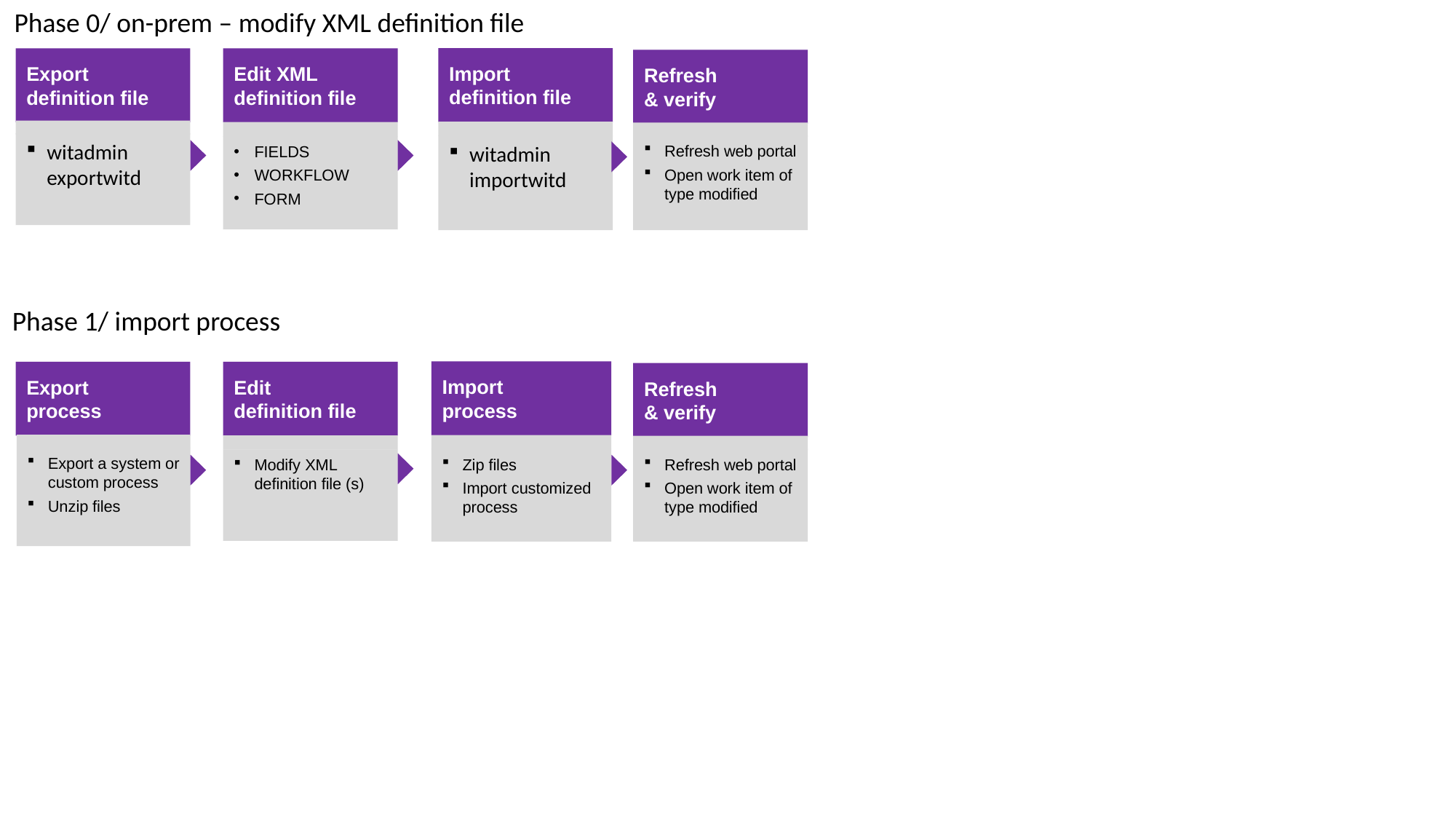

Phase 0/ on-prem – modify XML definition file
Import definition file
Edit XML
definition file
Export  definition file
Refresh
& verify

witadmin exportwitd
witadmin importwitd
Refresh web portal
Open work item of type modified
FIELDS
WORKFLOW
FORM

Phase 1/ import process
Import
process
Edit
definition file
Export
process
Refresh
& verify

Export a system or custom process
Unzip files
Zip files
Import customized process
Refresh web portal
Open work item of type modified
Modify XML definition file (s)